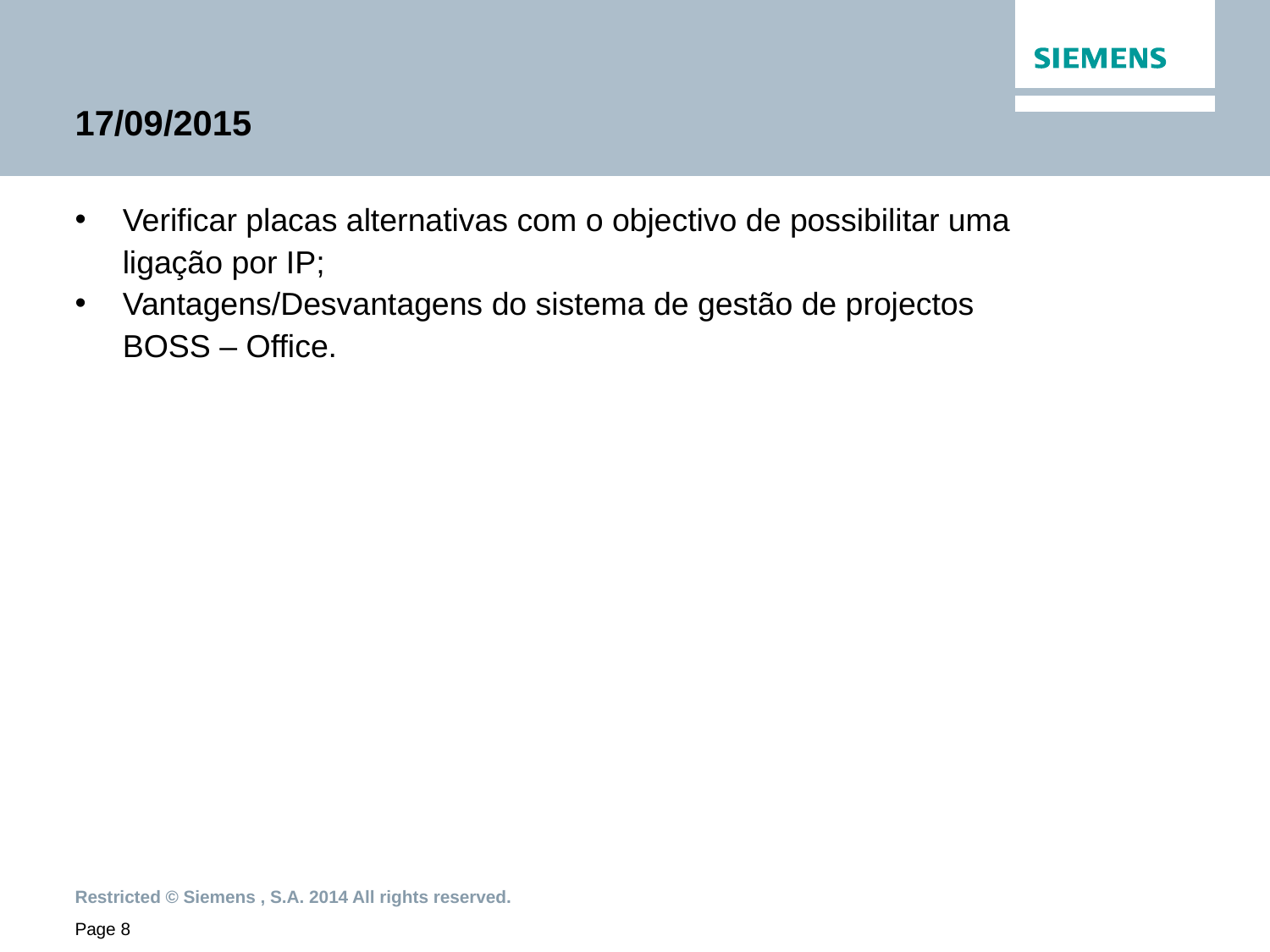

# 17/09/2015
Verificar placas alternativas com o objectivo de possibilitar uma ligação por IP;
Vantagens/Desvantagens do sistema de gestão de projectos BOSS – Office.